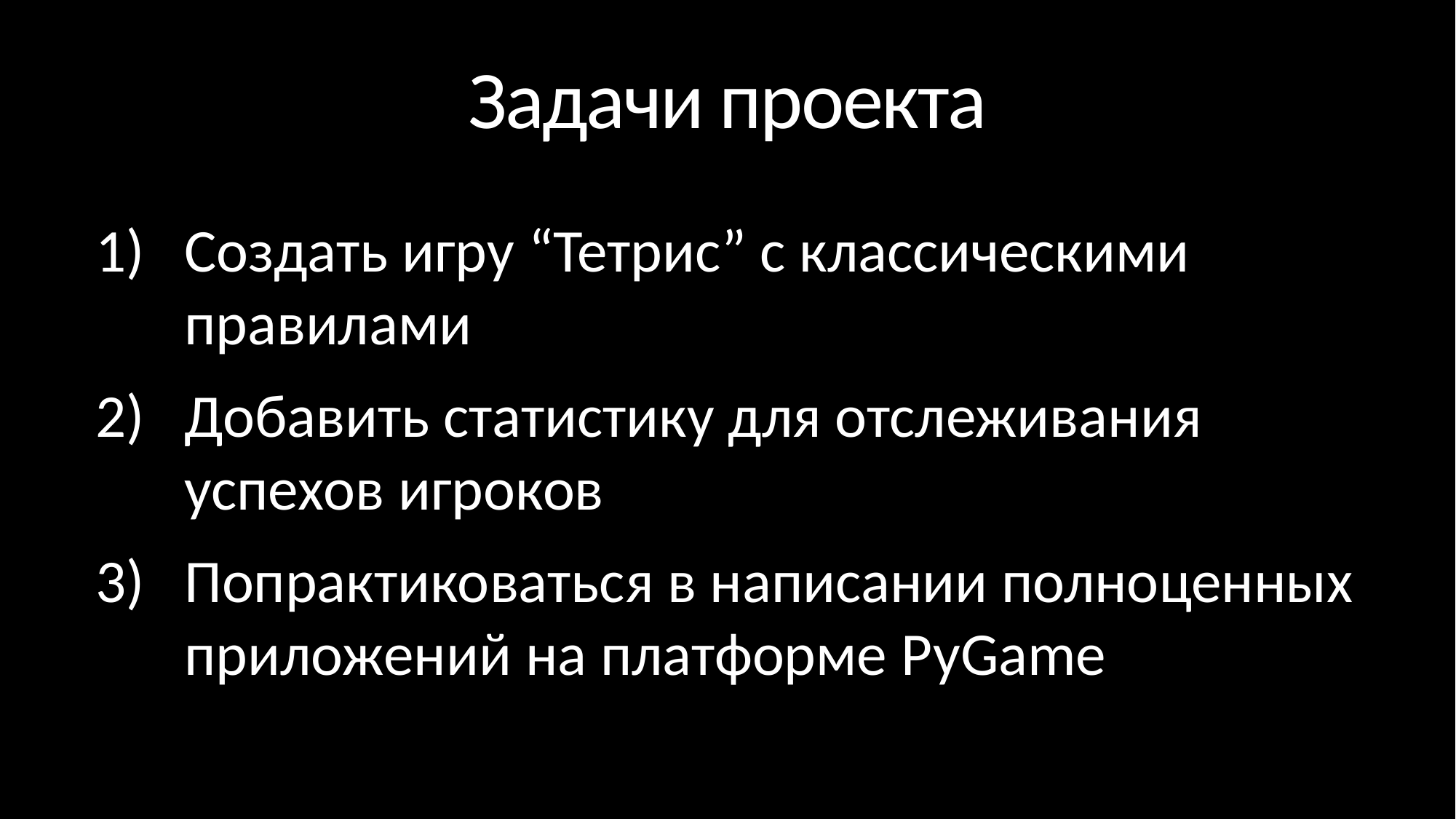

# Задачи проекта
Создать игру “Тетрис” с классическими правилами
Добавить статистику для отслеживания успехов игроков
Попрактиковаться в написании полноценных приложений на платформе PyGame